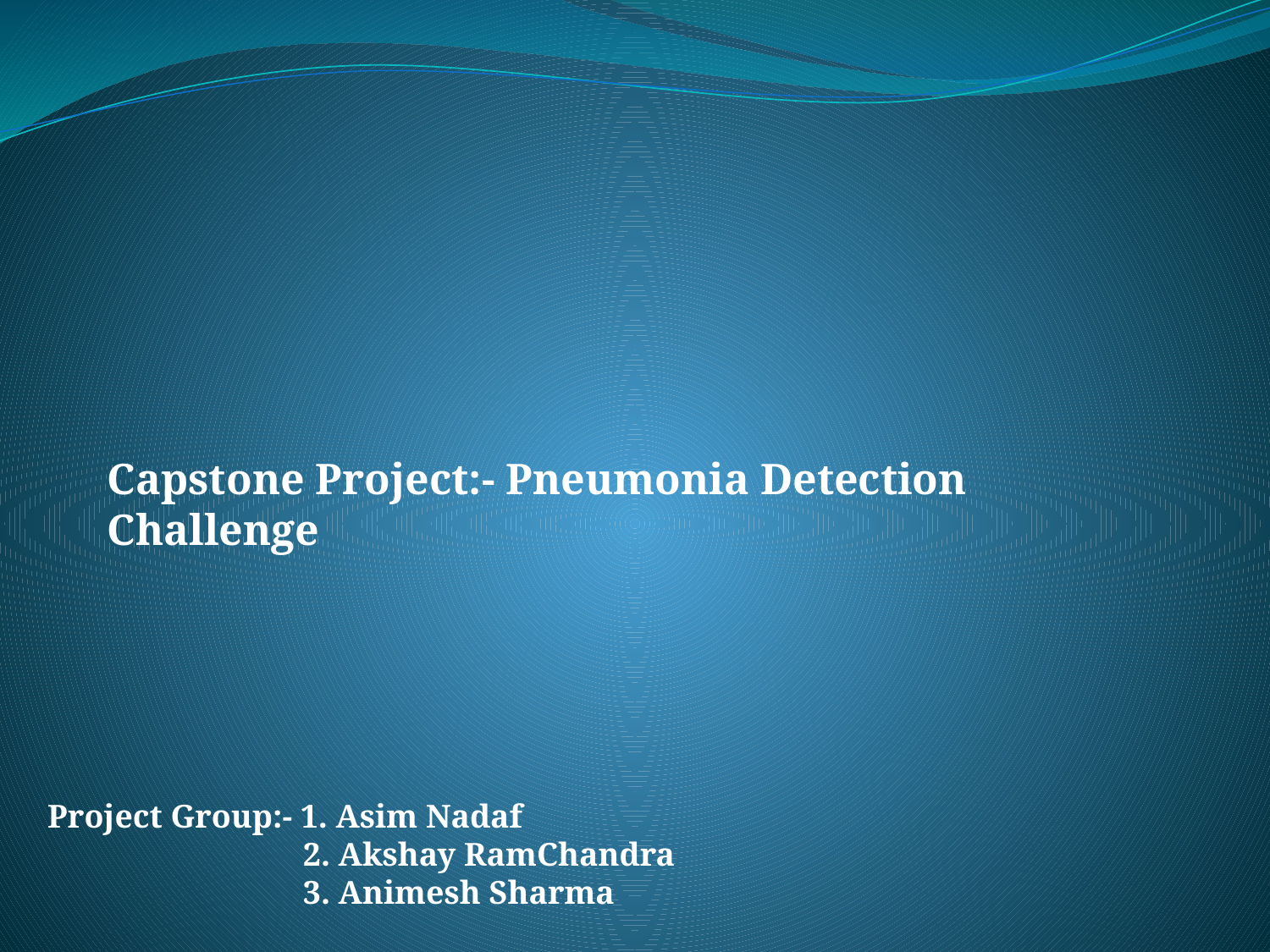

Capstone Project:- Pneumonia Detection Challenge
Project Group:- 1. Asim Nadaf
                               2. Akshay RamChandra
                               3. Animesh Sharma